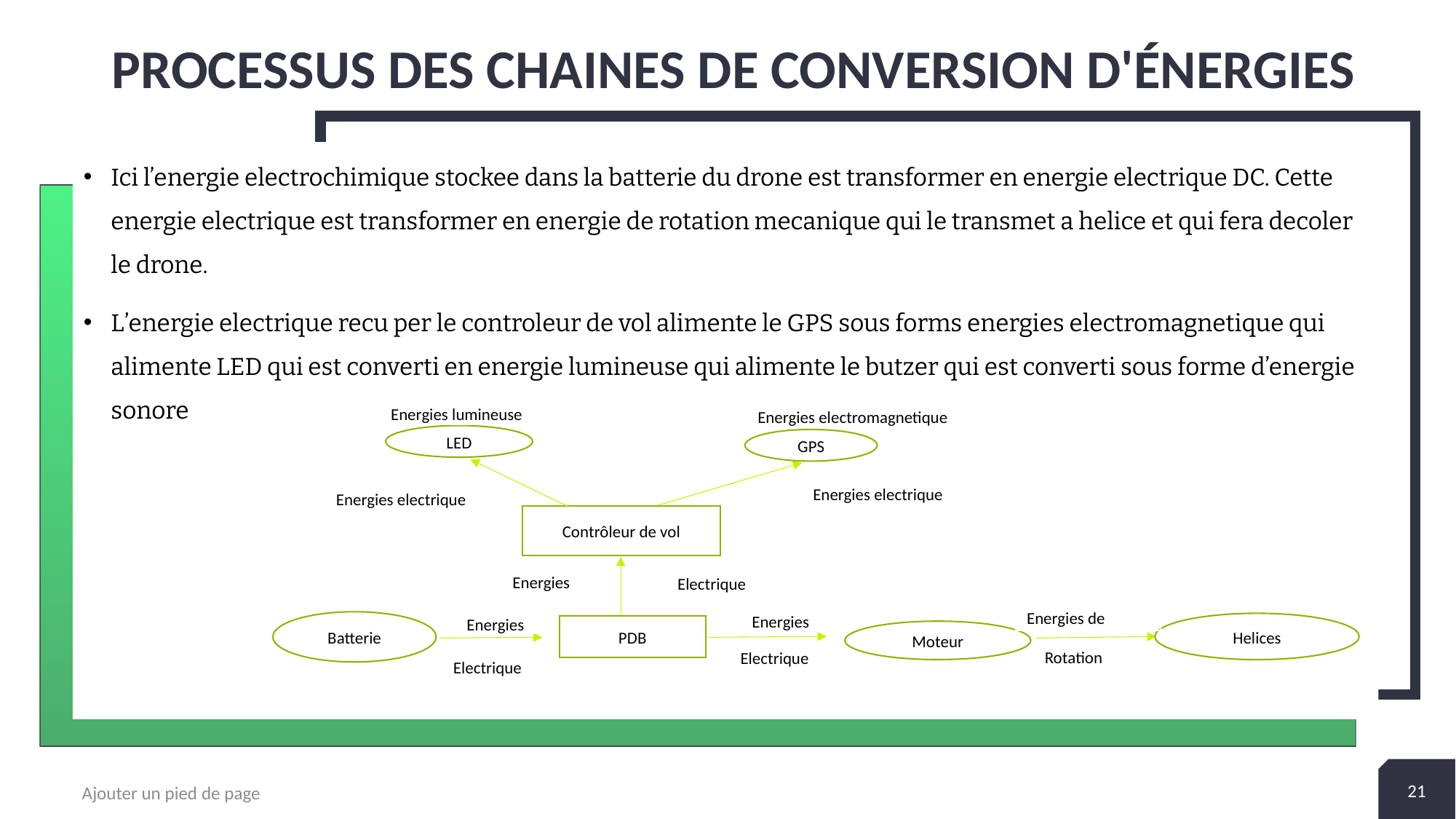

# processus des chaines de conversion d'énergies
Ici l’energie electrochimique stockee dans la batterie du drone est transformer en energie electrique DC. Cette energie electrique est transformer en energie de rotation mecanique qui le transmet a helice et qui fera decoler le drone.
L’energie electrique recu per le controleur de vol alimente le GPS sous forms energies electromagnetique qui alimente LED qui est converti en energie lumineuse qui alimente le butzer qui est converti sous forme d’energie sonore

Energies lumineuse
Energies electromagnetique
LED
GPS
Energies electrique
Energies electrique
Contrôleur de vol
Energies
Electrique
Energies de
Energies
Batterie
Energies
Helices
PDB
Moteur
Electrique
Rotation

Electrique
21
Ajouter un pied de page